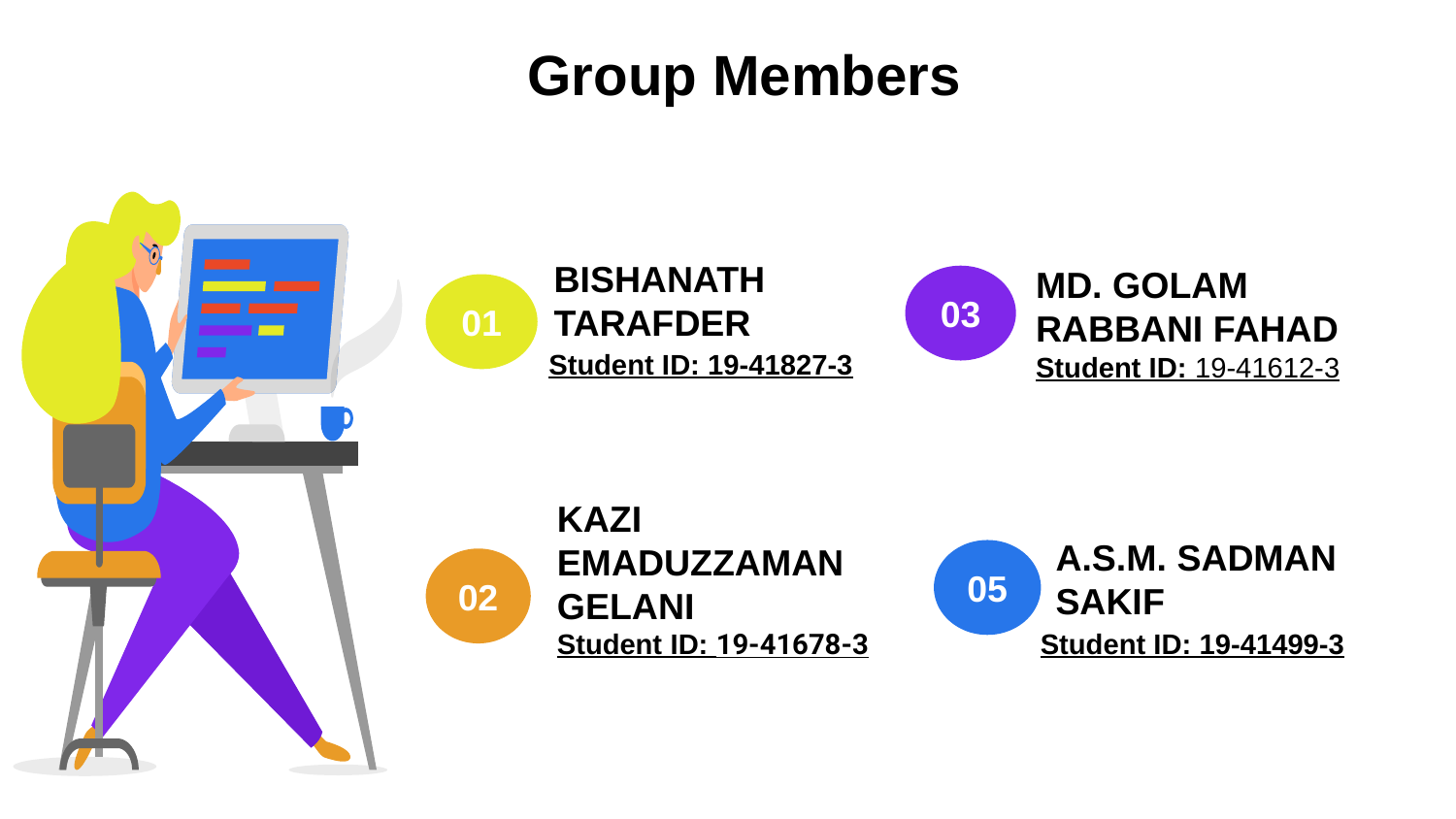

# Group Members

03
MD. GOLAM RABBANI FAHAD
Student ID: 19-41612-3
BISHANATH TARAFDER
Student ID: 19-41827-3
01
KAZI EMADUZZAMAN GELANI
Student ID: 19-41678-3
02
05
A.S.M. SADMAN SAKIF
Student ID: 19-41499-3